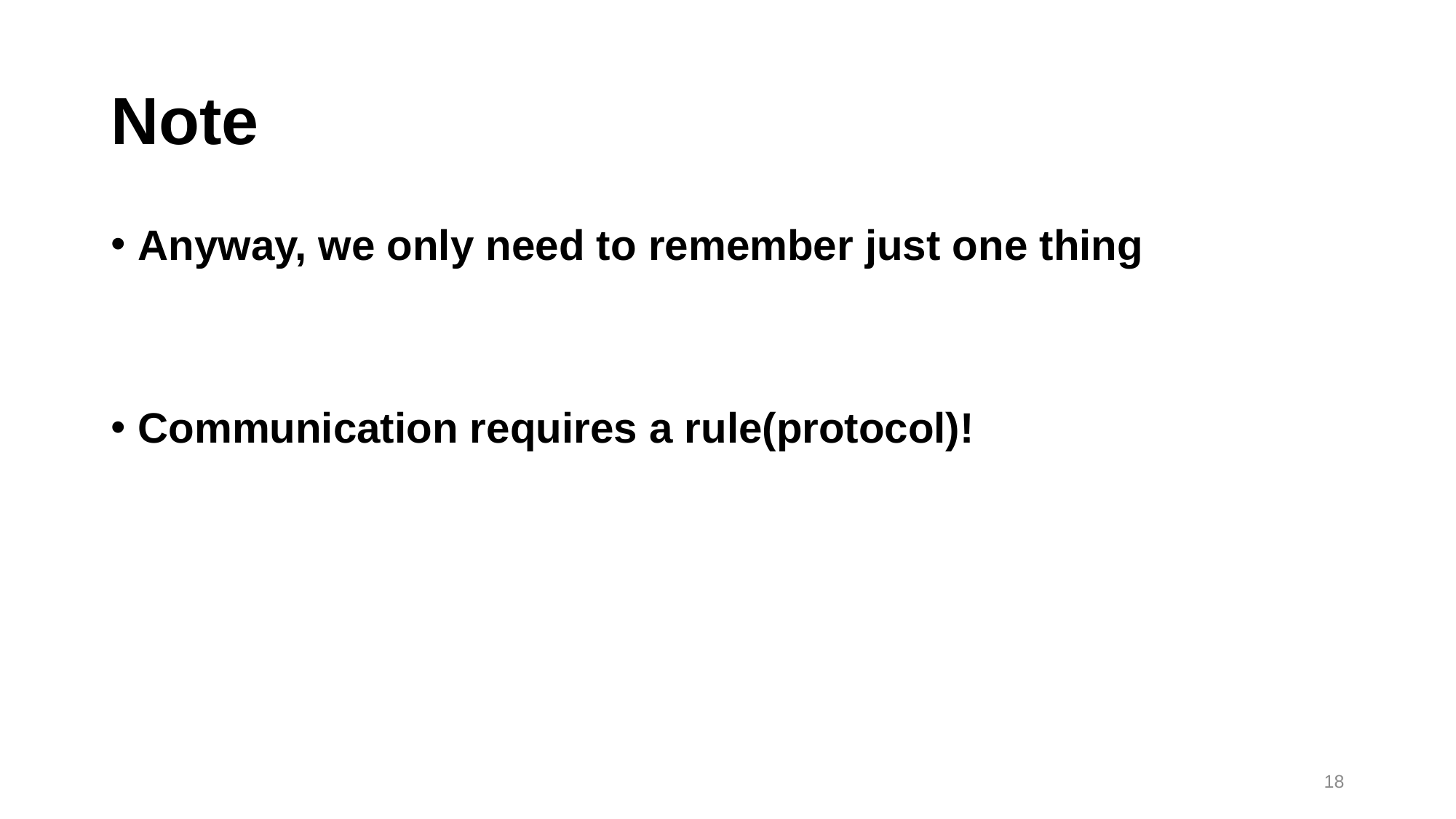

# Note
Anyway, we only need to remember just one thing

Communication requires a rule(protocol)!

18